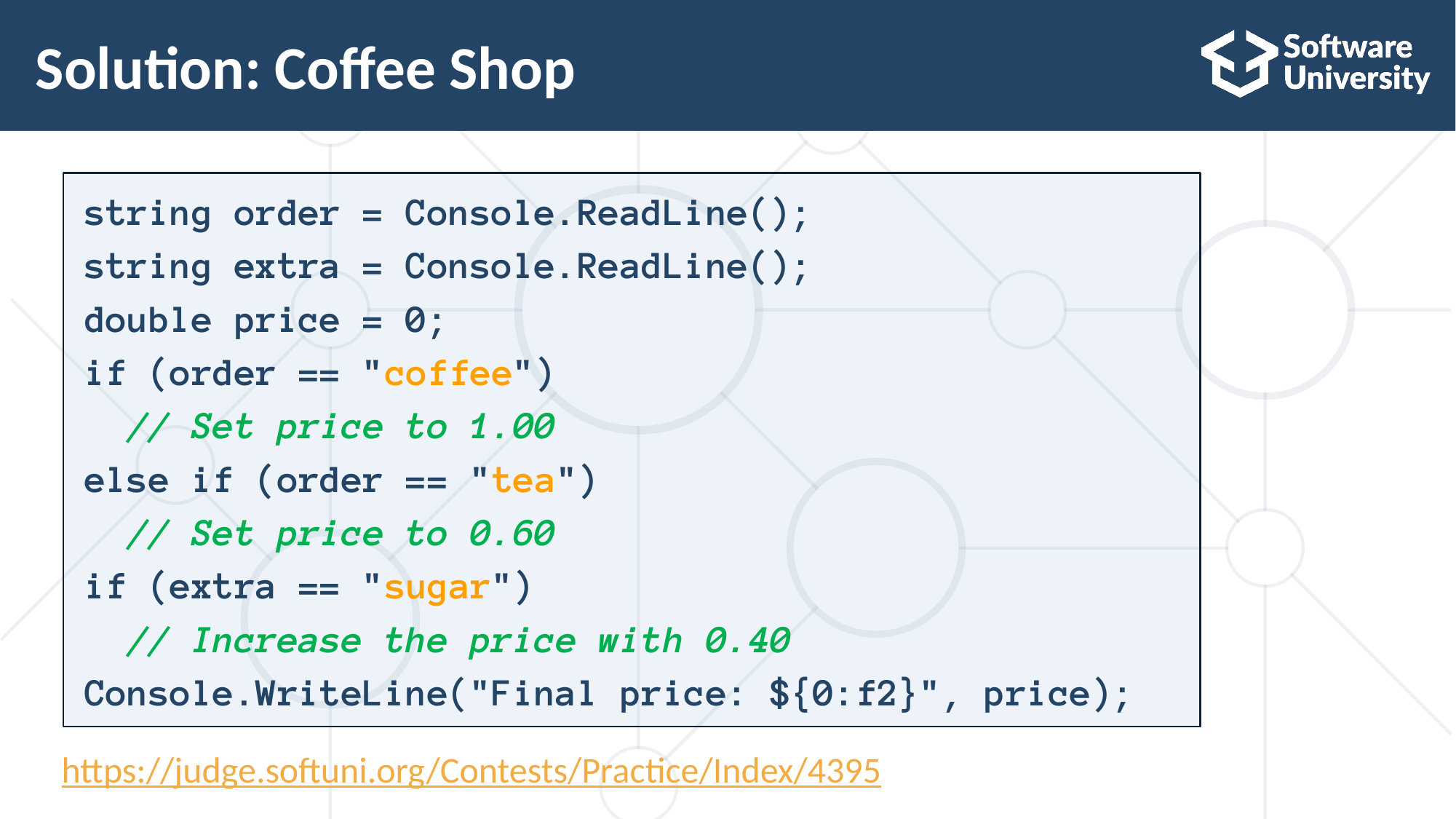

# Solution: Coffee Shop
string order = Console.ReadLine();
string extra = Console.ReadLine();
double price = 0;
if (order == "coffee")
  // Set price to 1.00
else if (order == "tea")
  // Set price to 0.60
if (extra == "sugar")
  // Increase the price with 0.40
Console.WriteLine("Final price: ${0:f2}", price);
https://judge.softuni.org/Contests/Practice/Index/4395